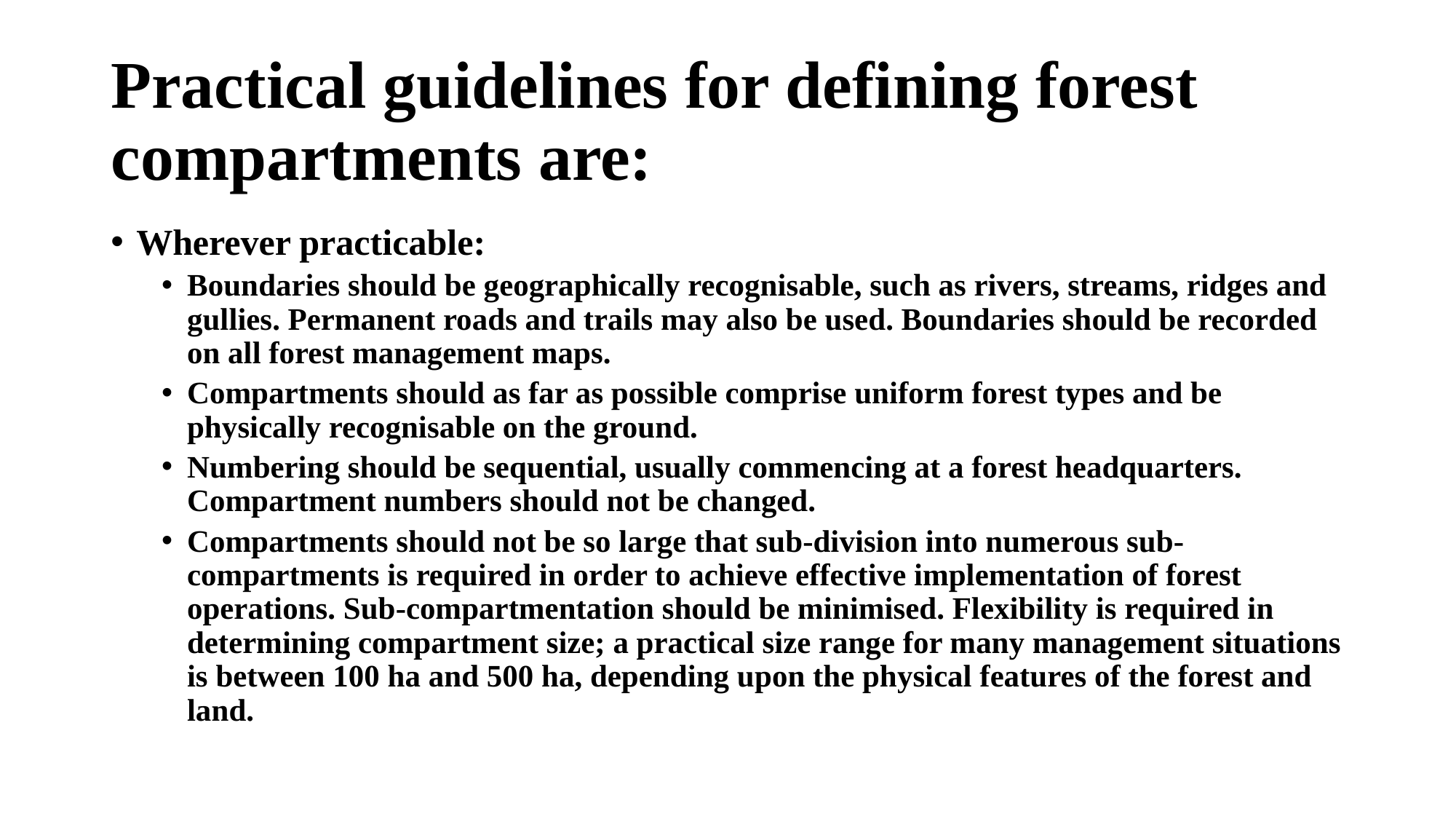

# Practical guidelines for defining forest compartments are:
Wherever practicable:
Boundaries should be geographically recognisable, such as rivers, streams, ridges and gullies. Permanent roads and trails may also be used. Boundaries should be recorded on all forest management maps.
Compartments should as far as possible comprise uniform forest types and be physically recognisable on the ground.
Numbering should be sequential, usually commencing at a forest headquarters. Compartment numbers should not be changed.
Compartments should not be so large that sub-division into numerous sub-compartments is required in order to achieve effective implementation of forest operations. Sub-compartmentation should be minimised. Flexibility is required in determining compartment size; a practical size range for many management situations is between 100 ha and 500 ha, depending upon the physical features of the forest and land.